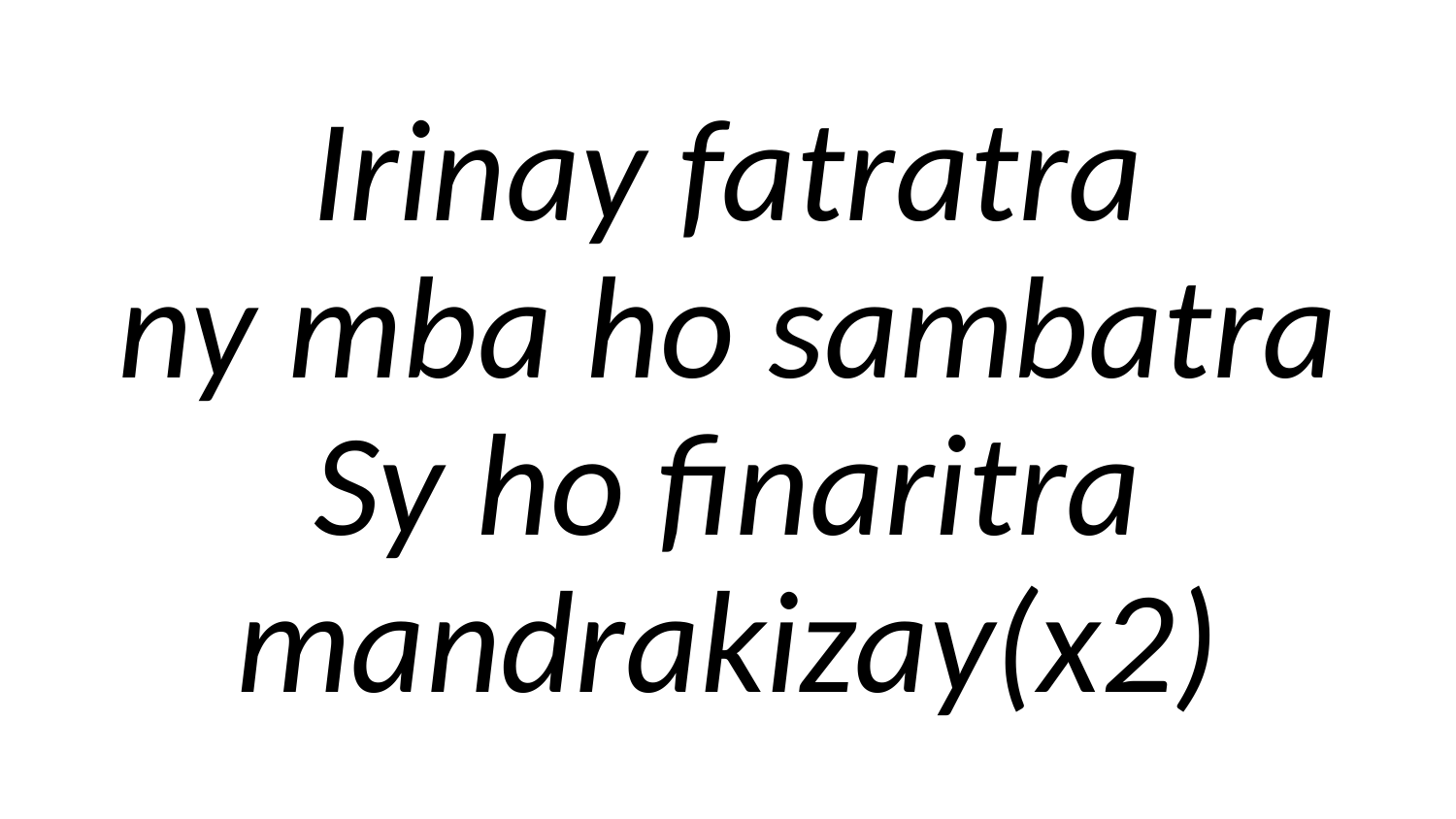

# Irinay fatratra ny mba ho sambatra Sy ho finaritra mandrakizay(x2)